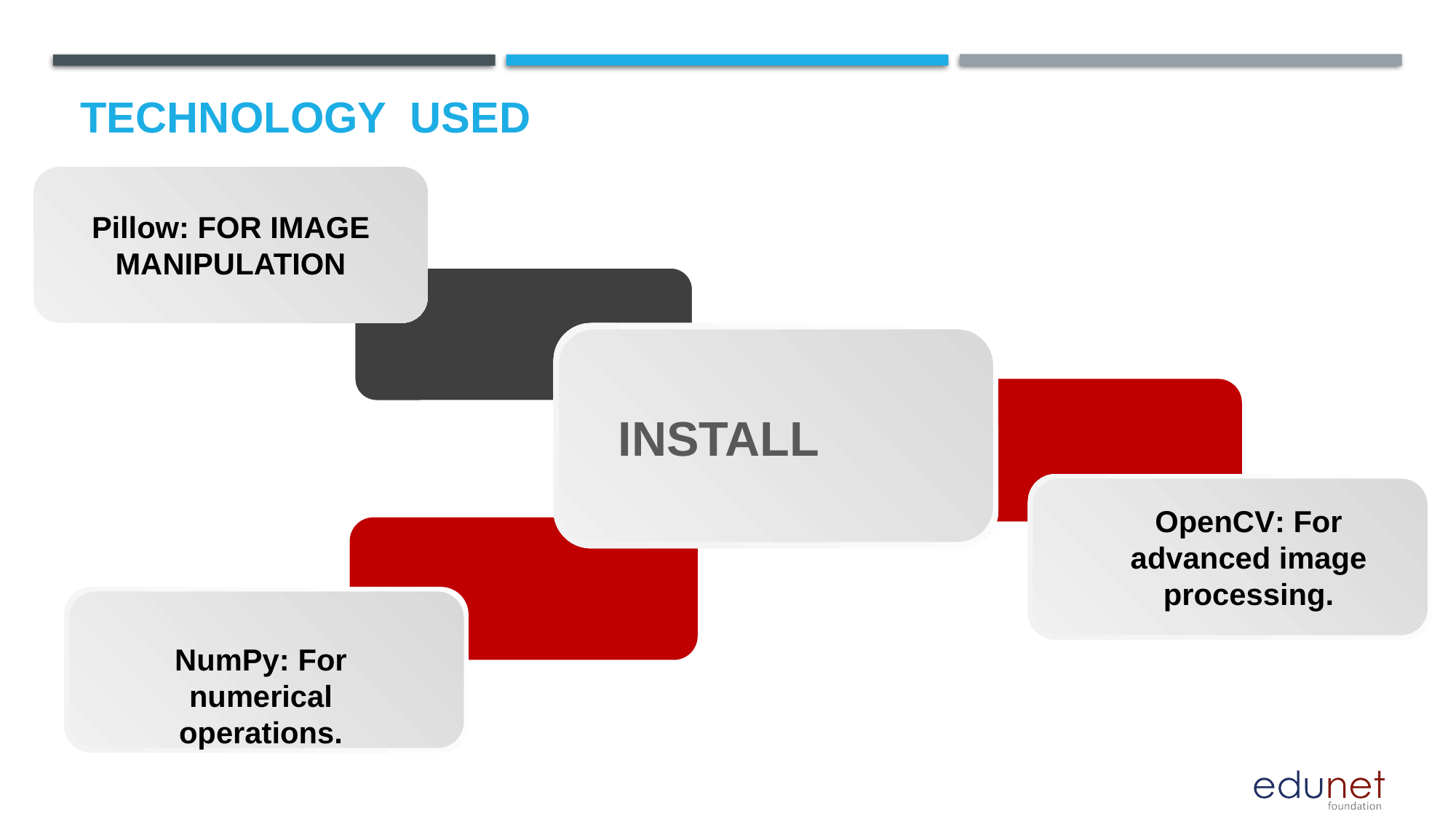

# Technology  used

Pillow: FOR IMAGE MANIPULATION

Pillow: For image manipulation.

INSTALL

Pillow: For image manipulation.

OpenCV: For advanced image processing.

Pillow: For image manipulation.

NumPy: For numerical operations.